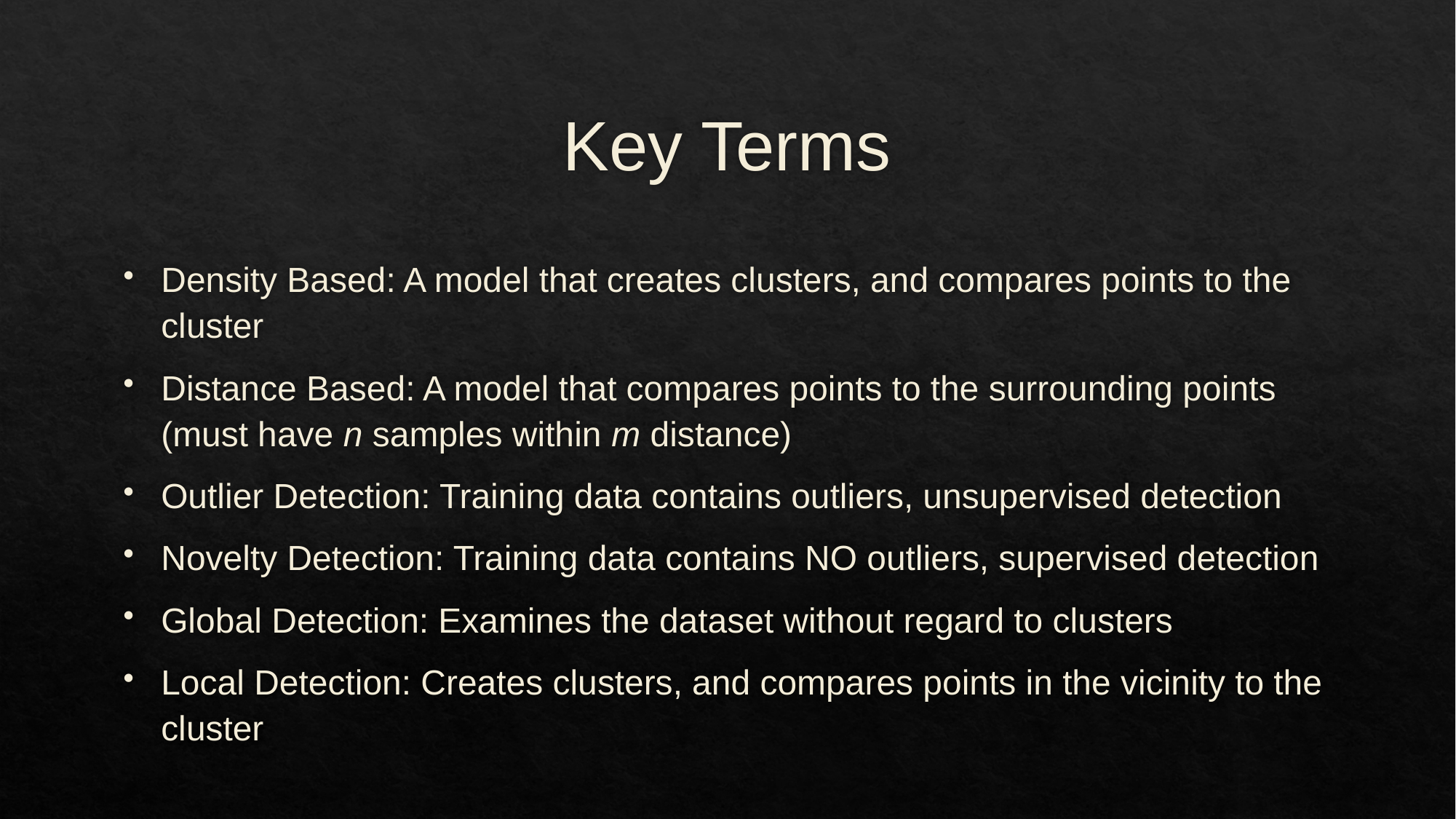

# Key Terms
Density Based: A model that creates clusters, and compares points to the cluster
Distance Based: A model that compares points to the surrounding points (must have n samples within m distance)
Outlier Detection: Training data contains outliers, unsupervised detection
Novelty Detection: Training data contains NO outliers, supervised detection
Global Detection: Examines the dataset without regard to clusters
Local Detection: Creates clusters, and compares points in the vicinity to the cluster